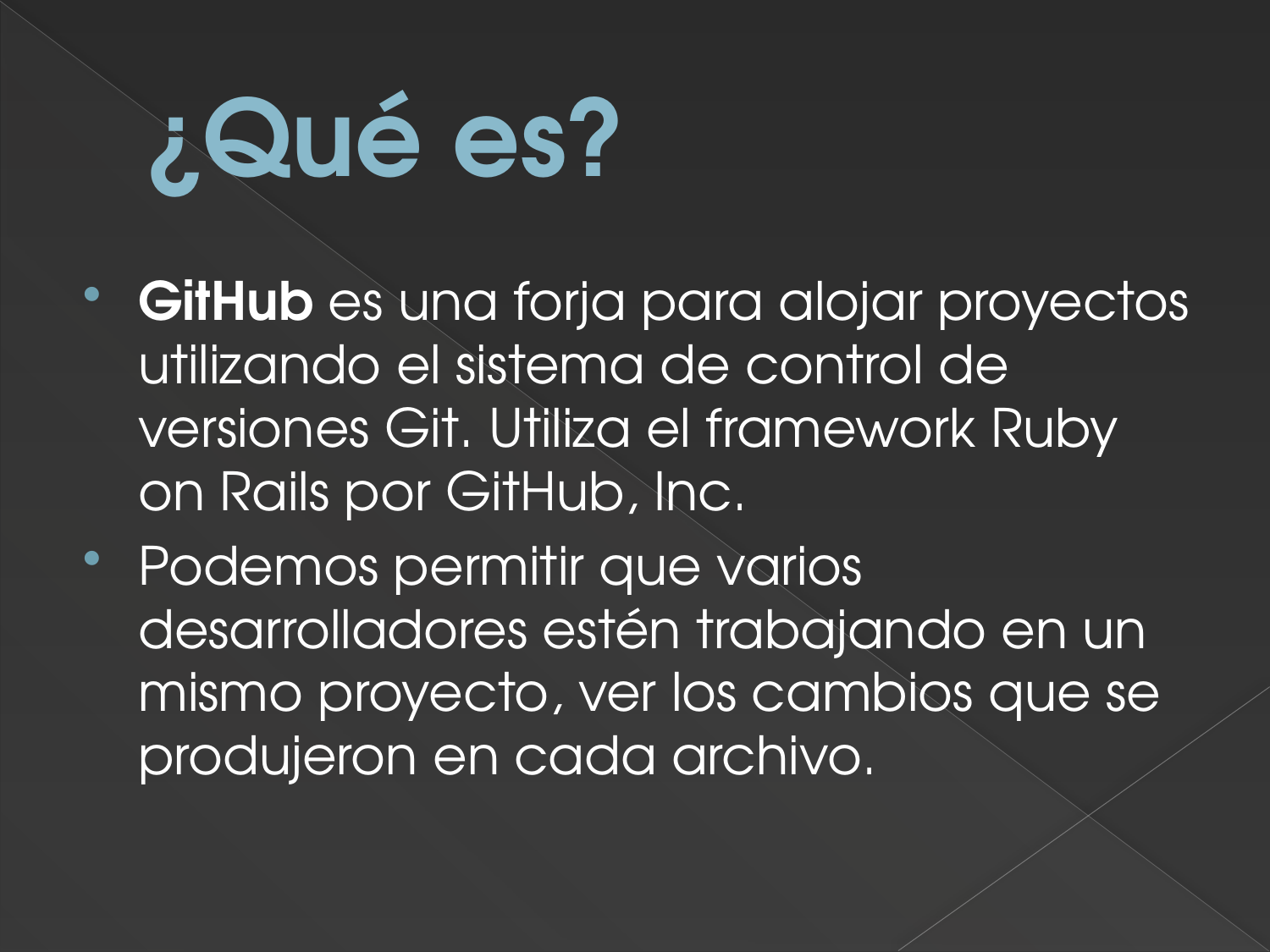

# ¿Qué es?
GitHub es una forja para alojar proyectos utilizando el sistema de control de versiones Git. Utiliza el framework Ruby on Rails por GitHub, Inc.
Podemos permitir que varios desarrolladores estén trabajando en un mismo proyecto, ver los cambios que se produjeron en cada archivo.